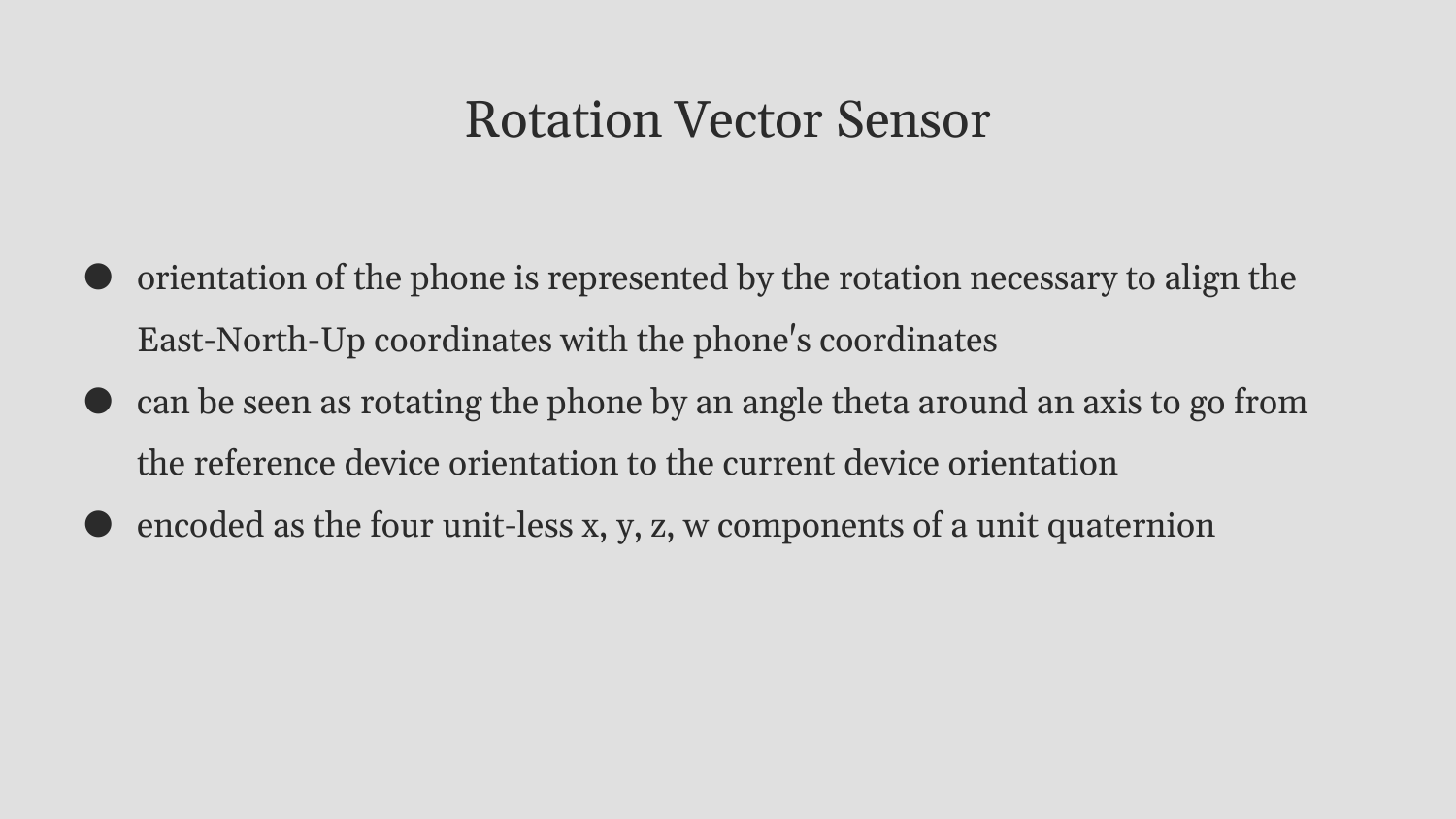

# Rotation Vector Sensor
orientation of the phone is represented by the rotation necessary to align the East-North-Up coordinates with the phone's coordinates
can be seen as rotating the phone by an angle theta around an axis to go from the reference device orientation to the current device orientation
encoded as the four unit-less x, y, z, w components of a unit quaternion